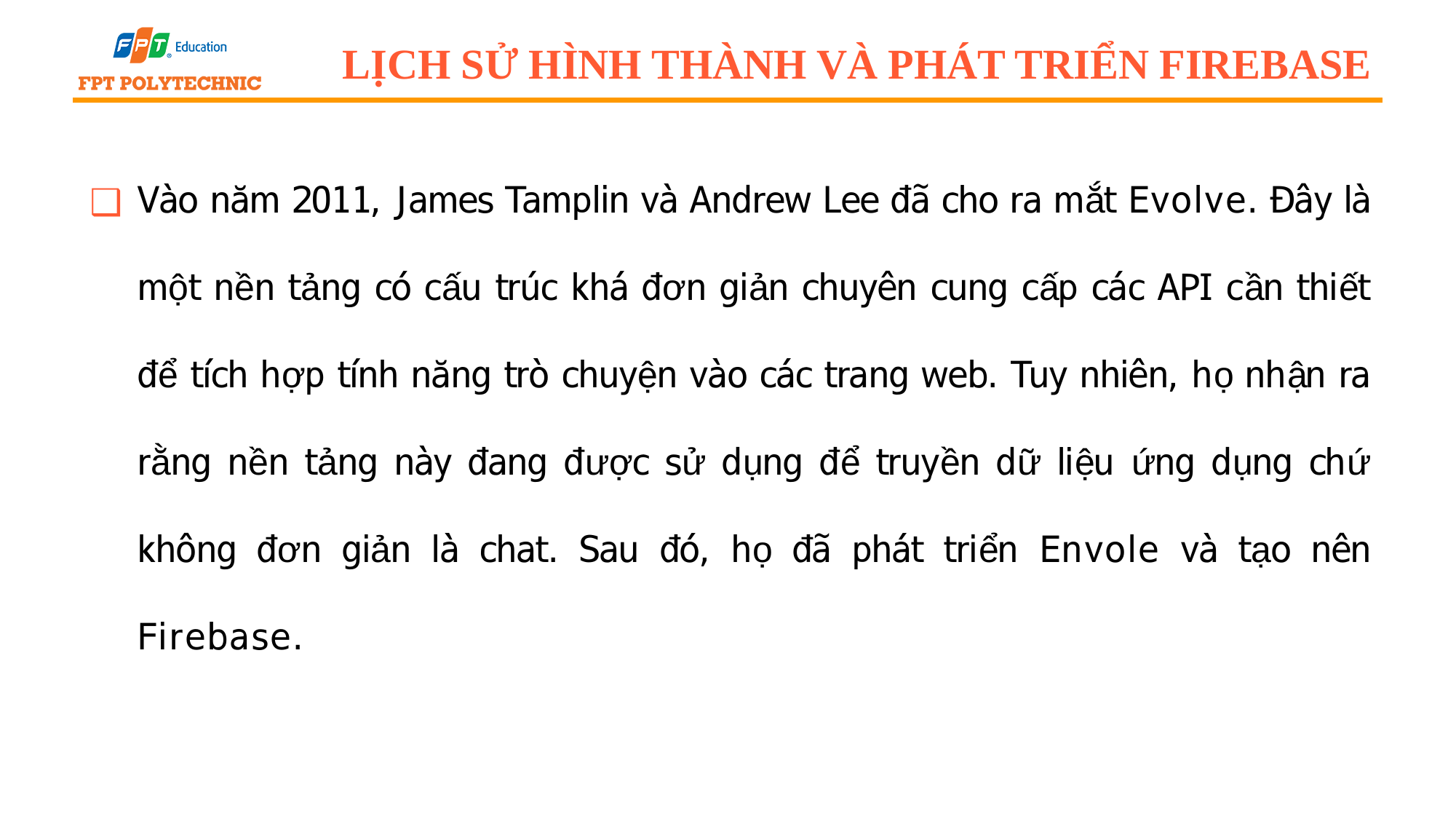

# lịch sử hình thành và phát triển firebase
Vào năm 2011, James Tamplin và Andrew Lee đã cho ra mắt Evolve. Đây là một nền tảng có cấu trúc khá đơn giản chuyên cung cấp các API cần thiết để tích hợp tính năng trò chuyện vào các trang web. Tuy nhiên, họ nhận ra rằng nền tảng này đang được sử dụng để truyền dữ liệu ứng dụng chứ không đơn giản là chat. Sau đó, họ đã phát triển Envole và tạo nên Firebase.